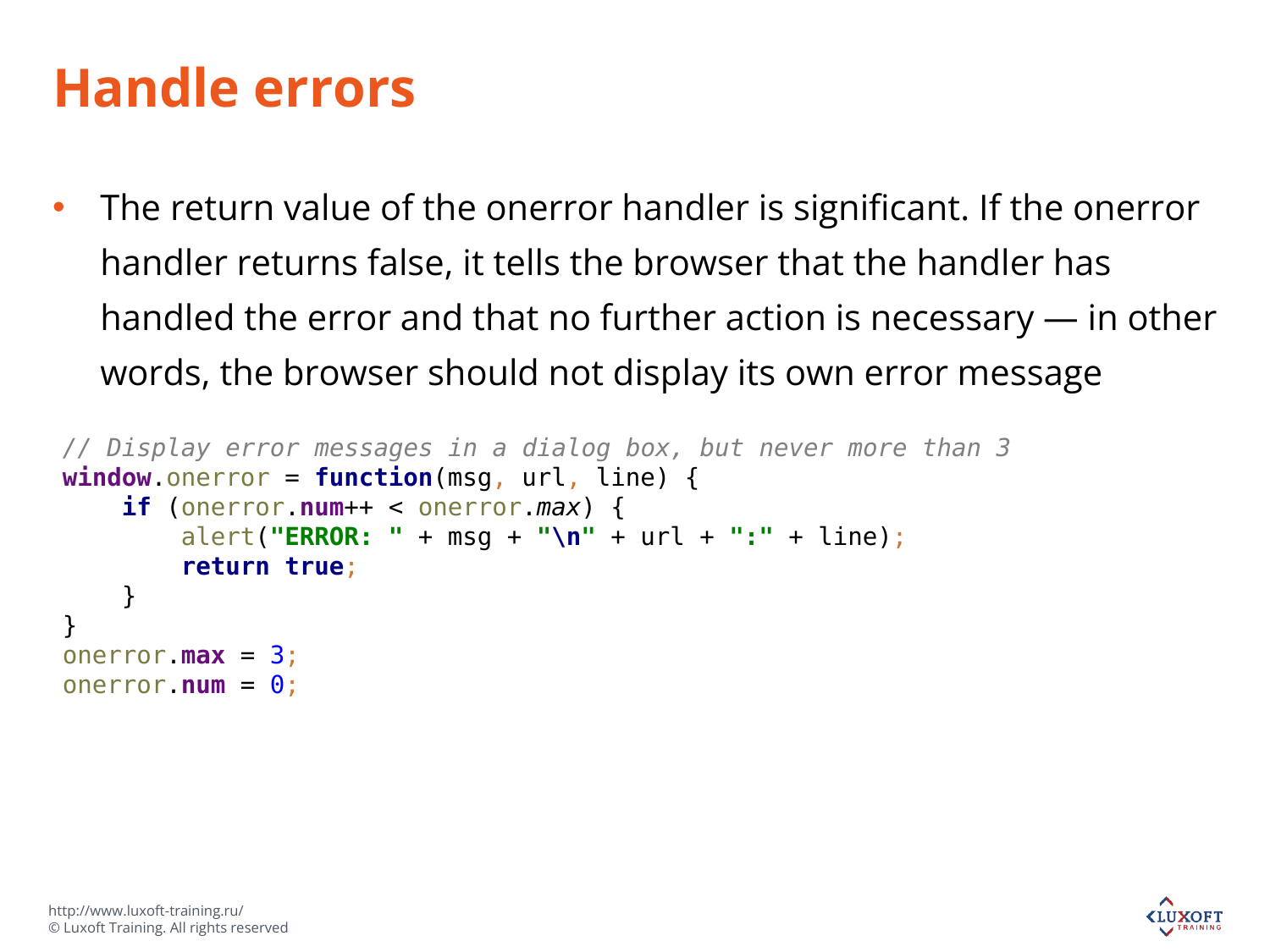

# Handle errors
The return value of the onerror handler is significant. If the onerror handler returns false, it tells the browser that the handler has handled the error and that no further action is necessary — in other words, the browser should not display its own error message

// Display error messages in a dialog box, but never more than 3
window.onerror = function(msg, url, line) {
    if (onerror.num++ < onerror.max) {
        alert("ERROR: " + msg + "\n" + url + ":" + line);
        return true;
    }
}
onerror.max = 3;
onerror.num = 0;